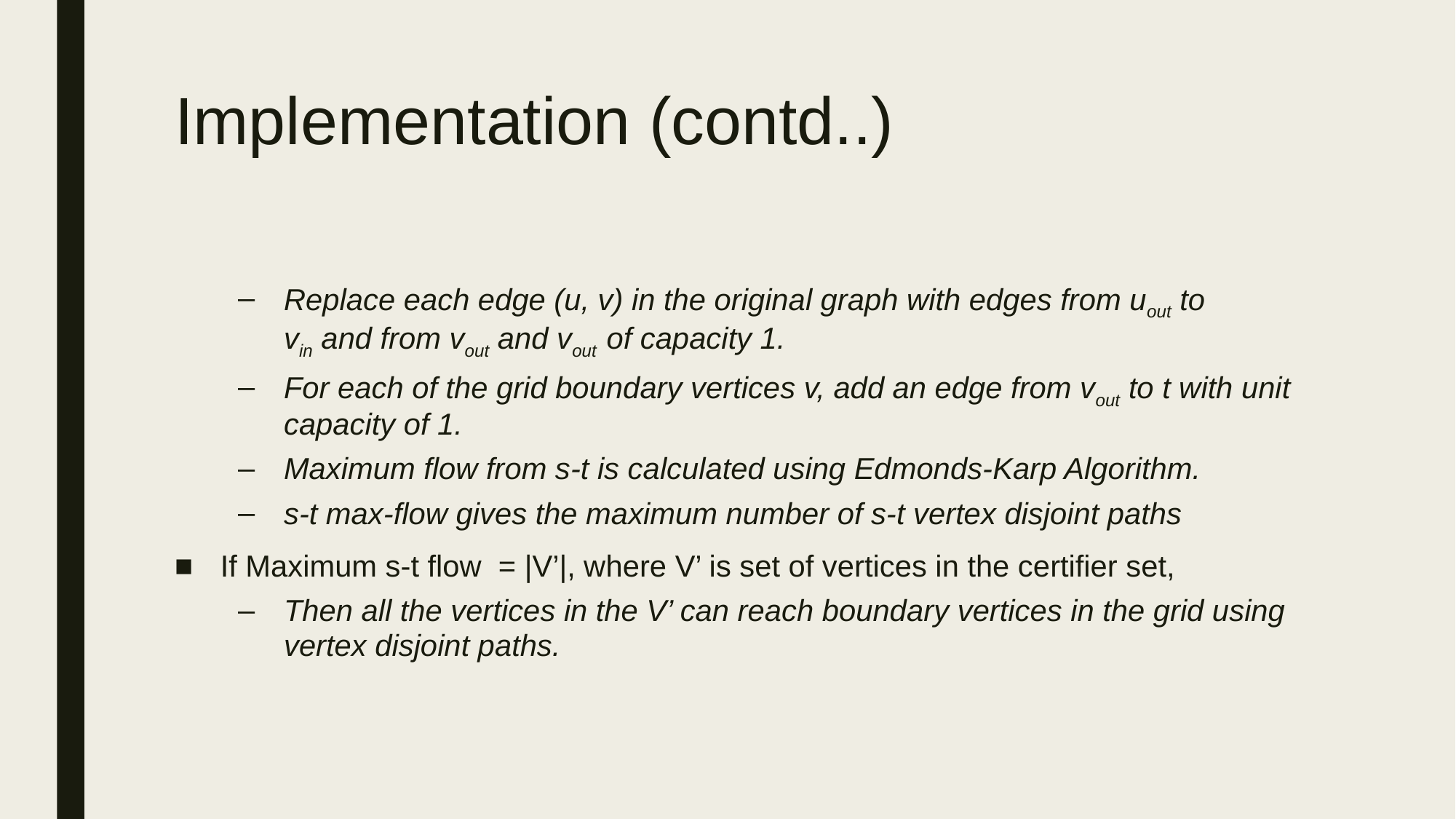

# Implementation (contd..)
Replace each edge (u, v) in the original graph with edges from uout to vin and from vout and vout  of capacity 1.
For each of the grid boundary vertices v, add an edge from vout to t with unit capacity of 1.
Maximum flow from s-t is calculated using Edmonds-Karp Algorithm.
s-t max-flow gives the maximum number of s-t vertex disjoint paths
If Maximum s-t flow  = |V’|, where V’ is set of vertices in the certifier set,
Then all the vertices in the V’ can reach boundary vertices in the grid using vertex disjoint paths.